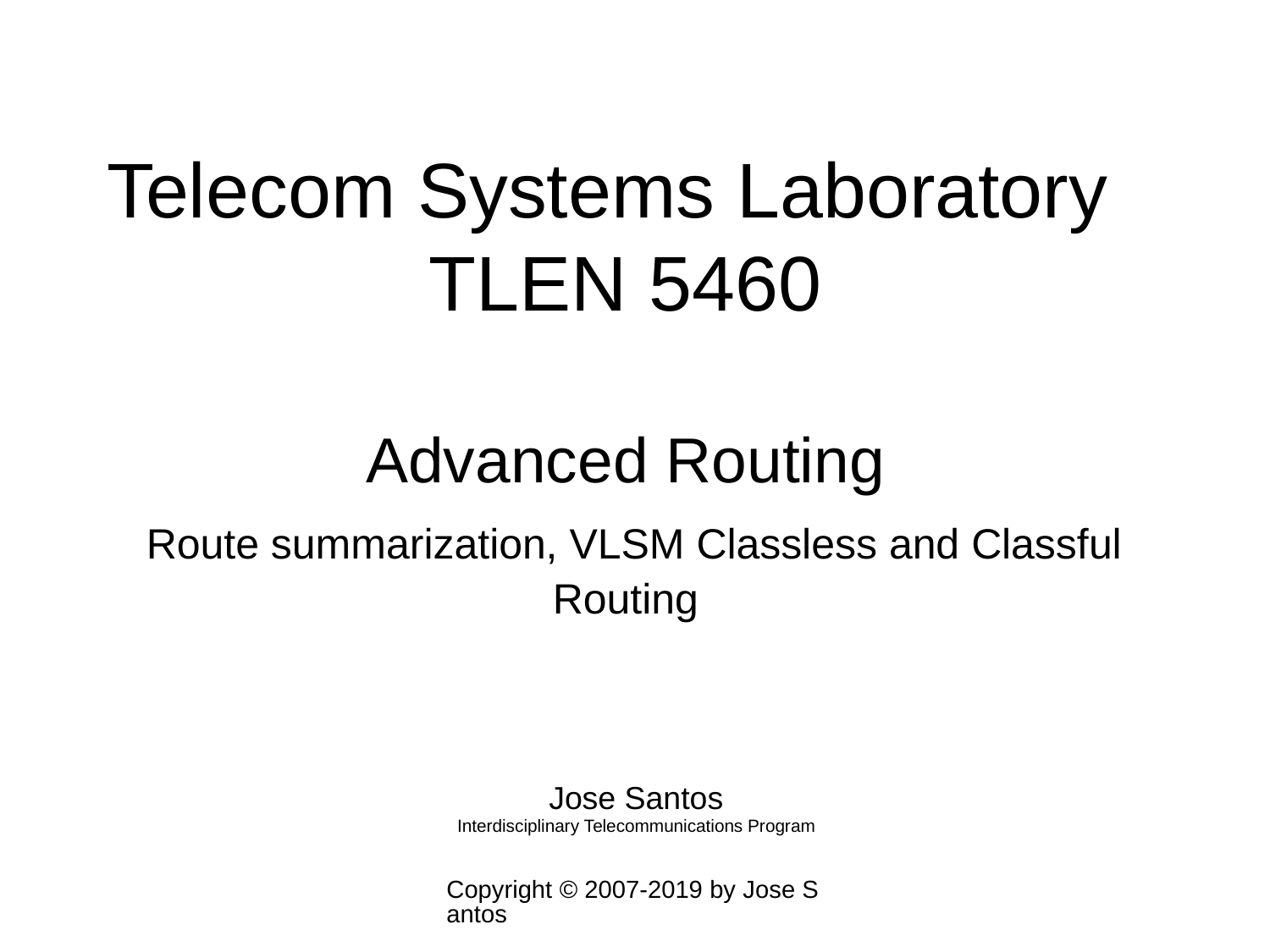

# Telecom Systems Laboratory TLEN 5460 Advanced Routing Route summarization, VLSM Classless and Classful Routing

Jose Santos
Interdisciplinary Telecommunications Program
Copyright © 2007-2019 by Jose Santos